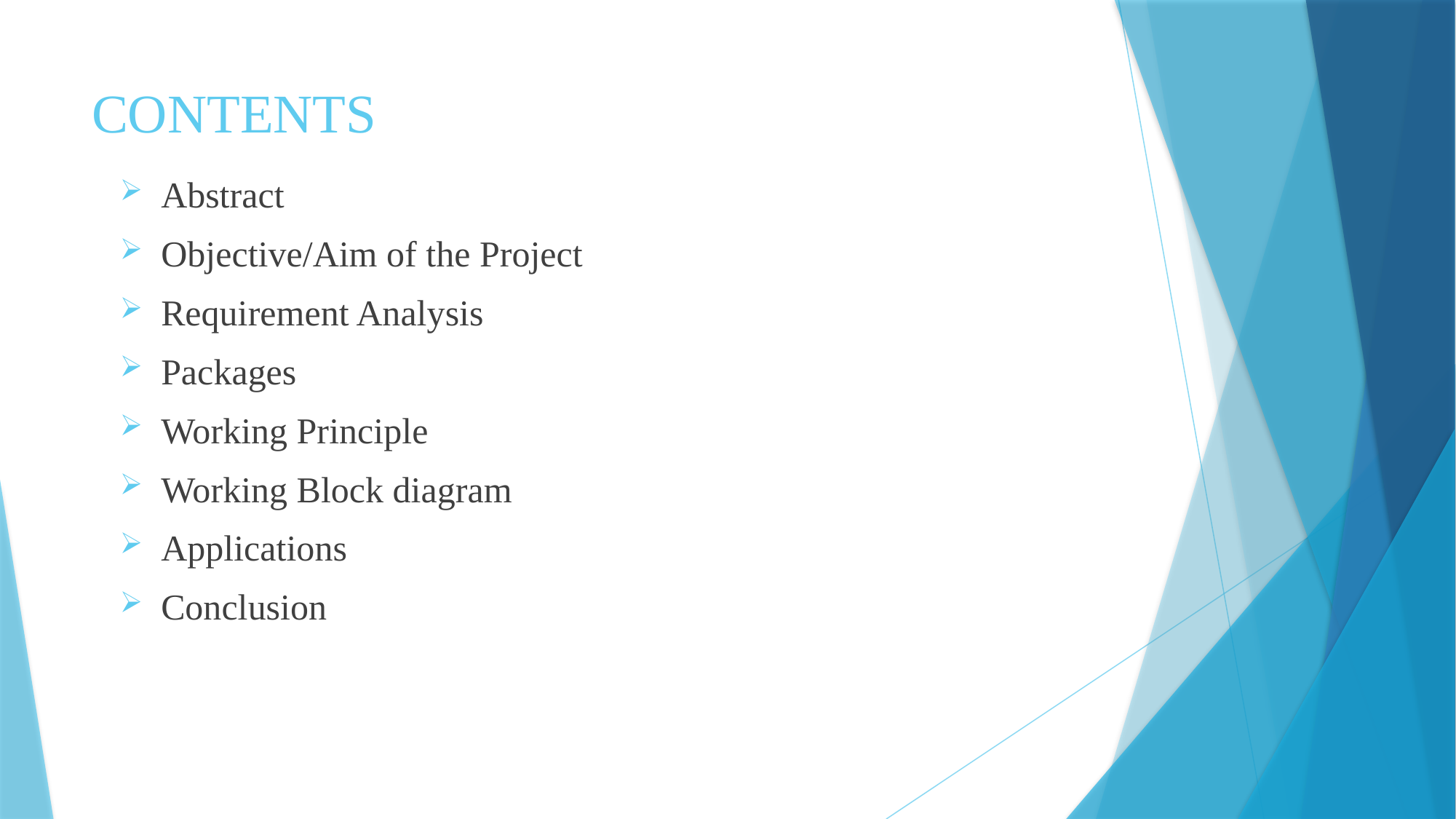

# CONTENTS
Abstract
Objective/Aim of the Project
Requirement Analysis
Packages
Working Principle
Working Block diagram
Applications
Conclusion